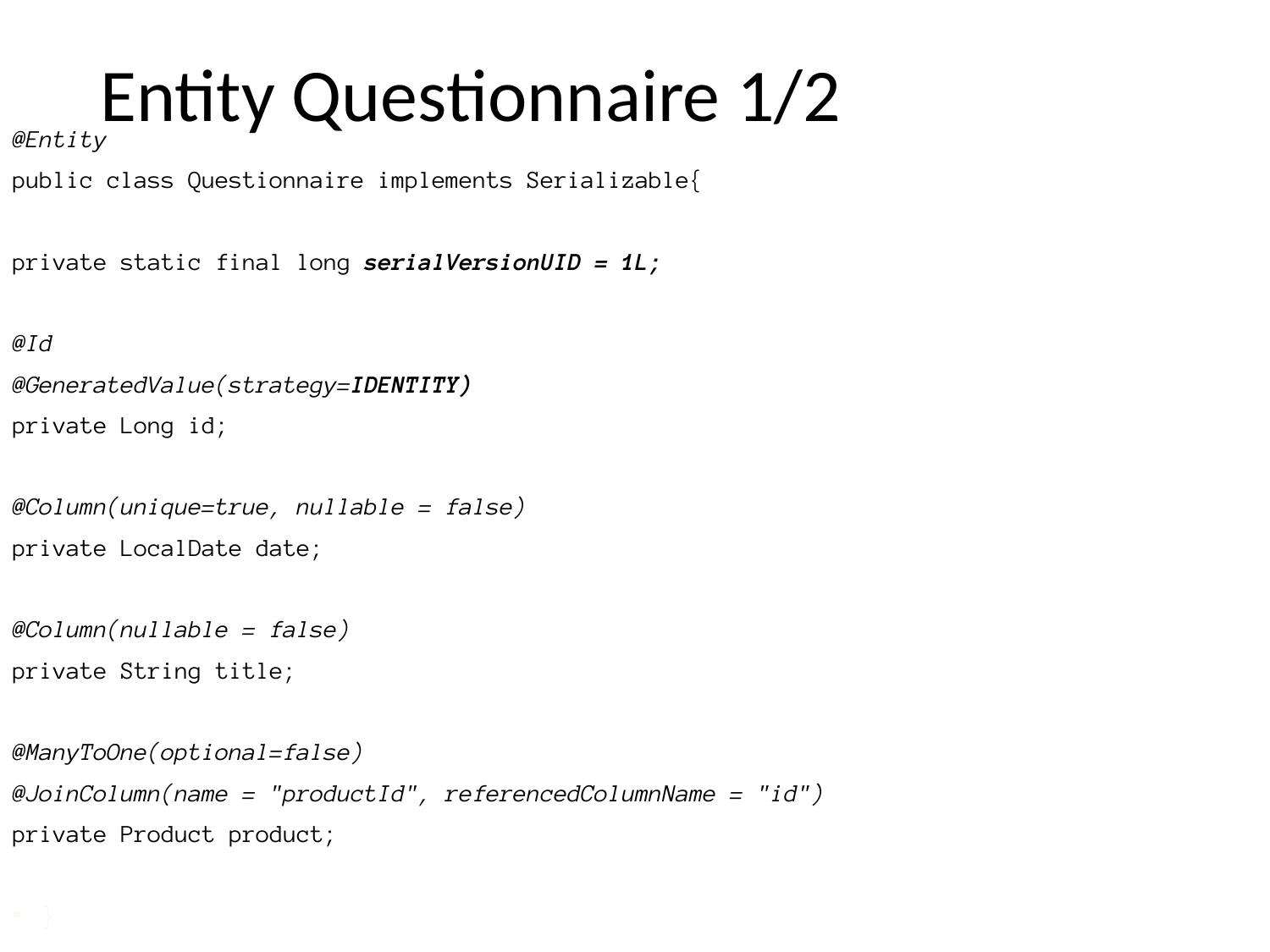

# Entity Questionnaire 1/2
@Entity
public class Questionnaire implements Serializable{

private static final long serialVersionUID = 1L;

@Id
@GeneratedValue(strategy=IDENTITY)
private Long id;

@Column(unique=true, nullable = false)
private LocalDate date;

@Column(nullable = false)
private String title;

@ManyToOne(optional=false)
@JoinColumn(name = "productId", referencedColumnName = "id")
private Product product;

}